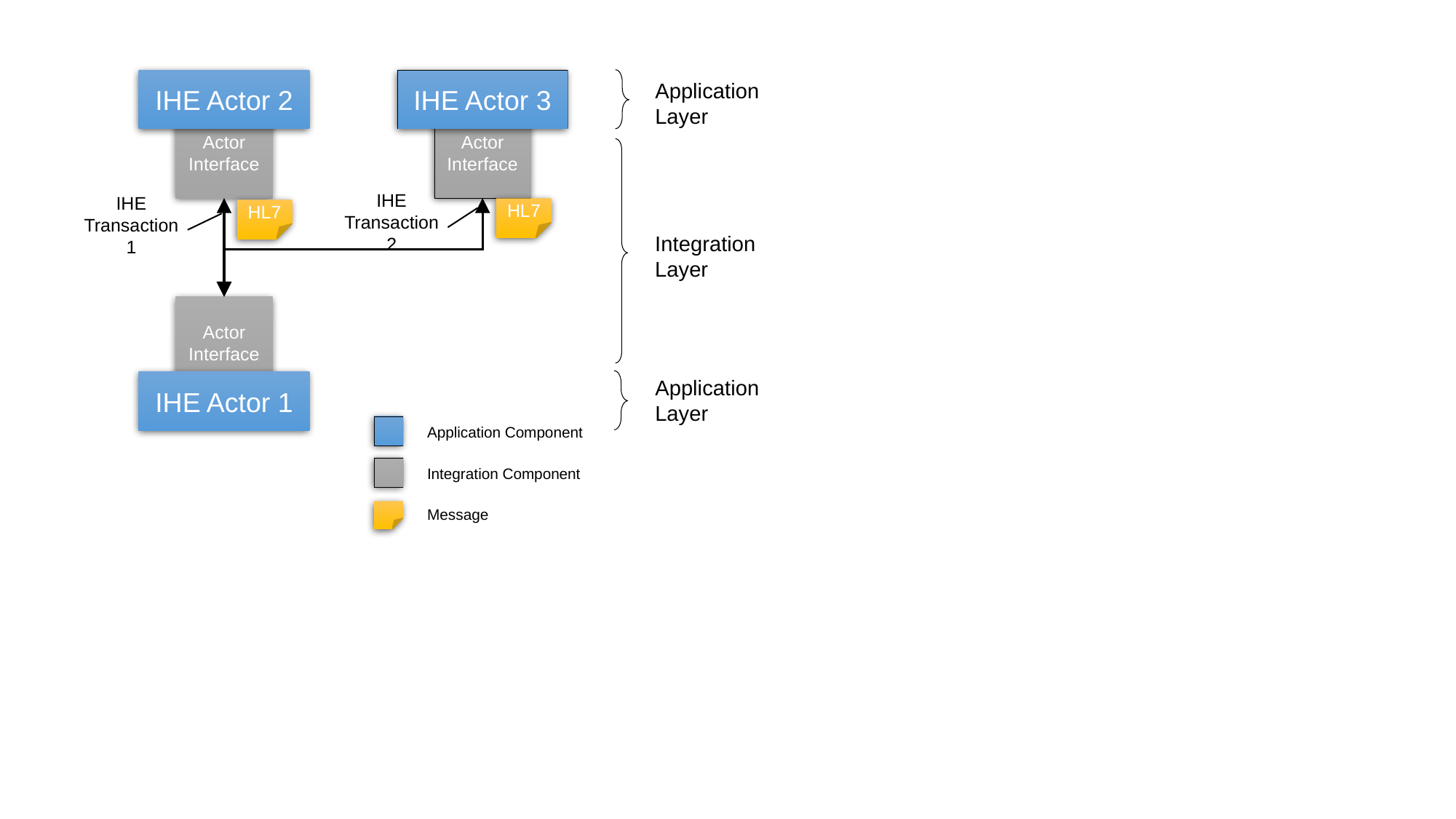

IHE Actor 2
IHE Actor 3
Application
Layer
Actor
Interface
Actor
Interface

IHE Transaction 2
IHE Transaction 1
HL7
HL7
Integration
Layer
Actor
Interface
Application
Layer

IHE Actor 1

Application Component

Integration Component
Message